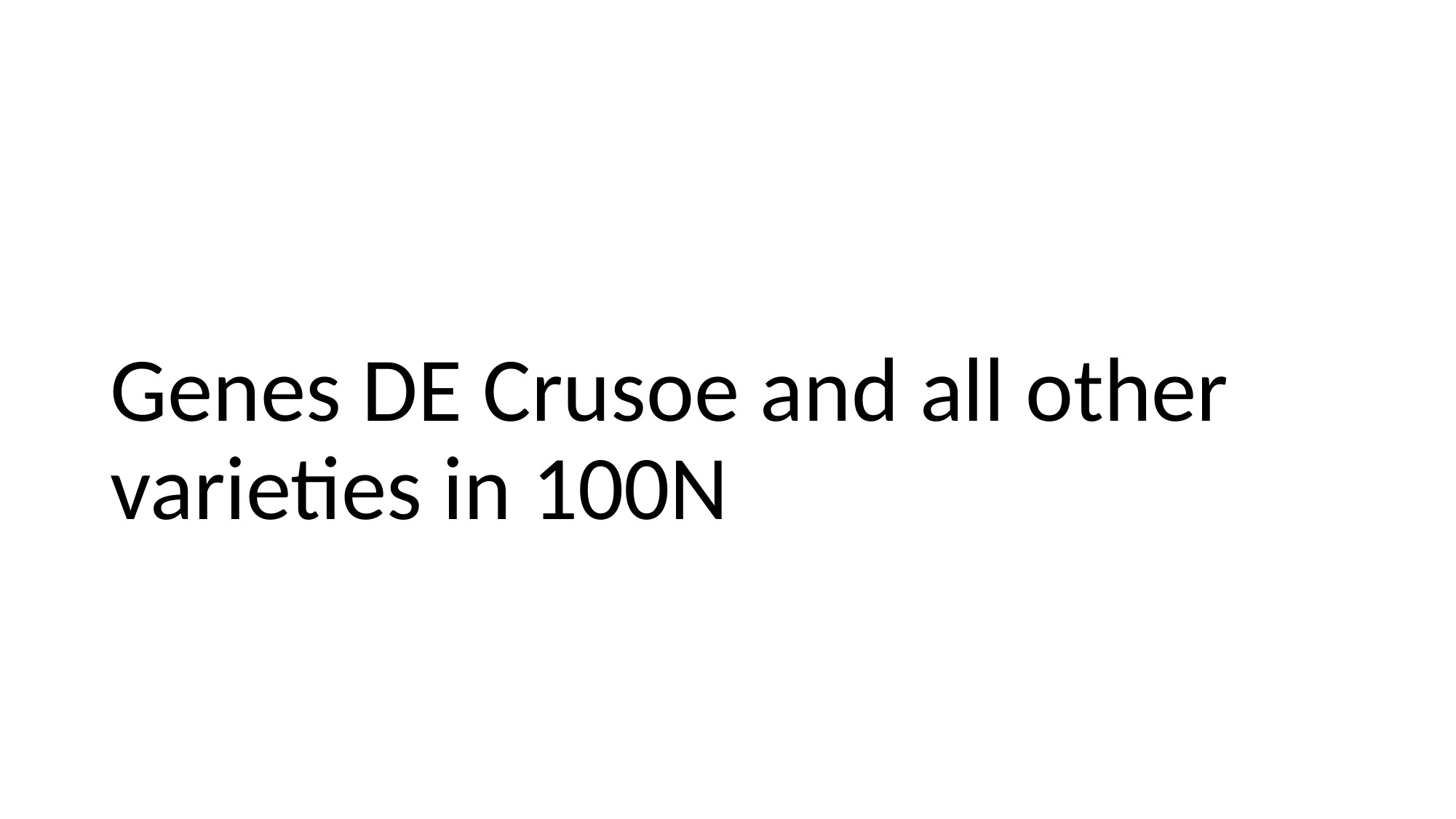

# Genes DE Crusoe and all other varieties in 100N